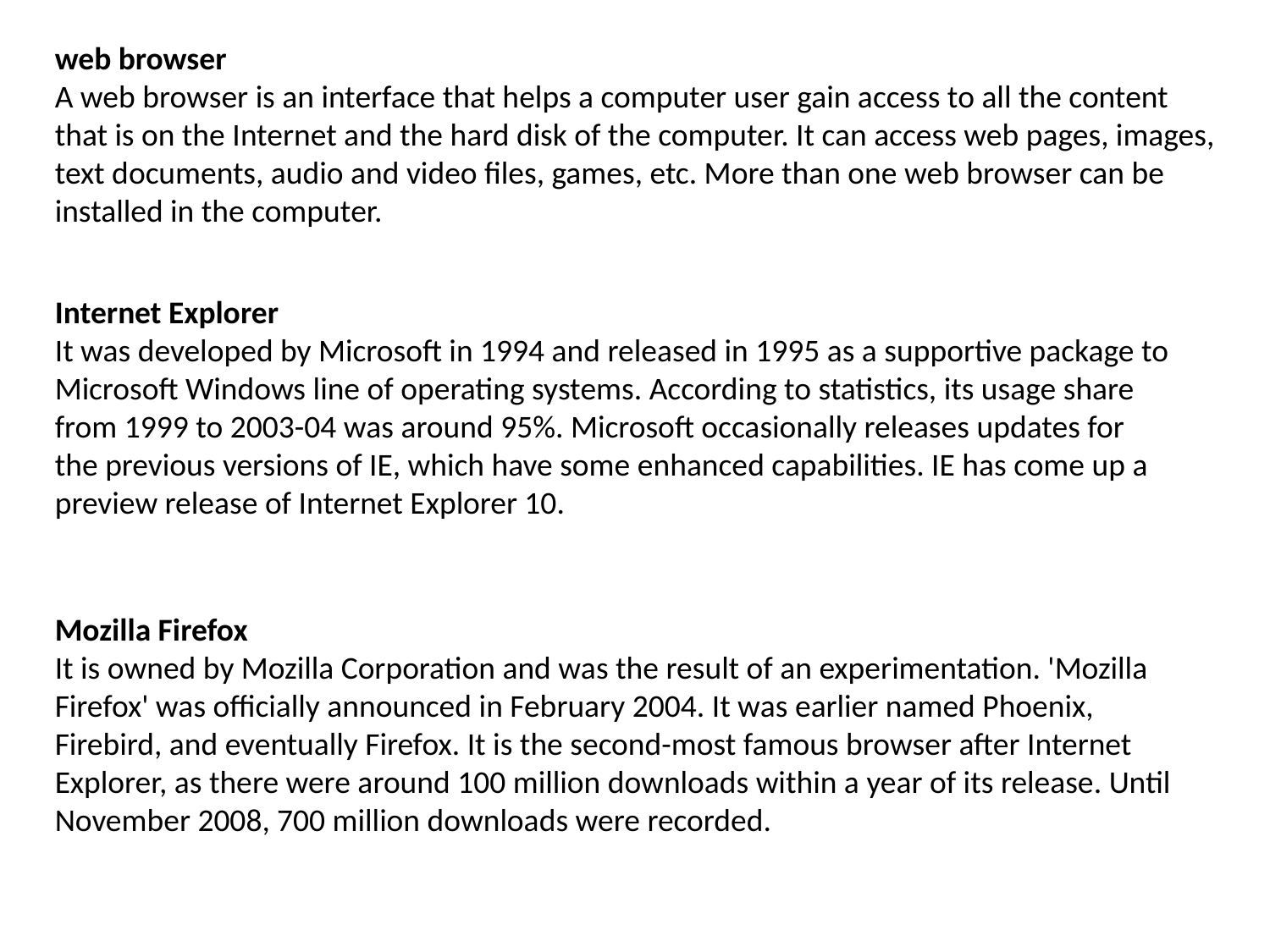

web browser
A web browser is an interface that helps a computer user gain access to all the content that is on the Internet and the hard disk of the computer. It can access web pages, images, text documents, audio and video files, games, etc. More than one web browser can be installed in the computer.
Internet Explorer 
It was developed by Microsoft in 1994 and released in 1995 as a supportive package to Microsoft Windows line of operating systems. According to statistics, its usage share from 1999 to 2003-04 was around 95%. Microsoft occasionally releases updates for the previous versions of IE, which have some enhanced capabilities. IE has come up a preview release of Internet Explorer 10.
Mozilla Firefox 
It is owned by Mozilla Corporation and was the result of an experimentation. 'Mozilla Firefox' was officially announced in February 2004. It was earlier named Phoenix, Firebird, and eventually Firefox. It is the second-most famous browser after Internet Explorer, as there were around 100 million downloads within a year of its release. Until November 2008, 700 million downloads were recorded.